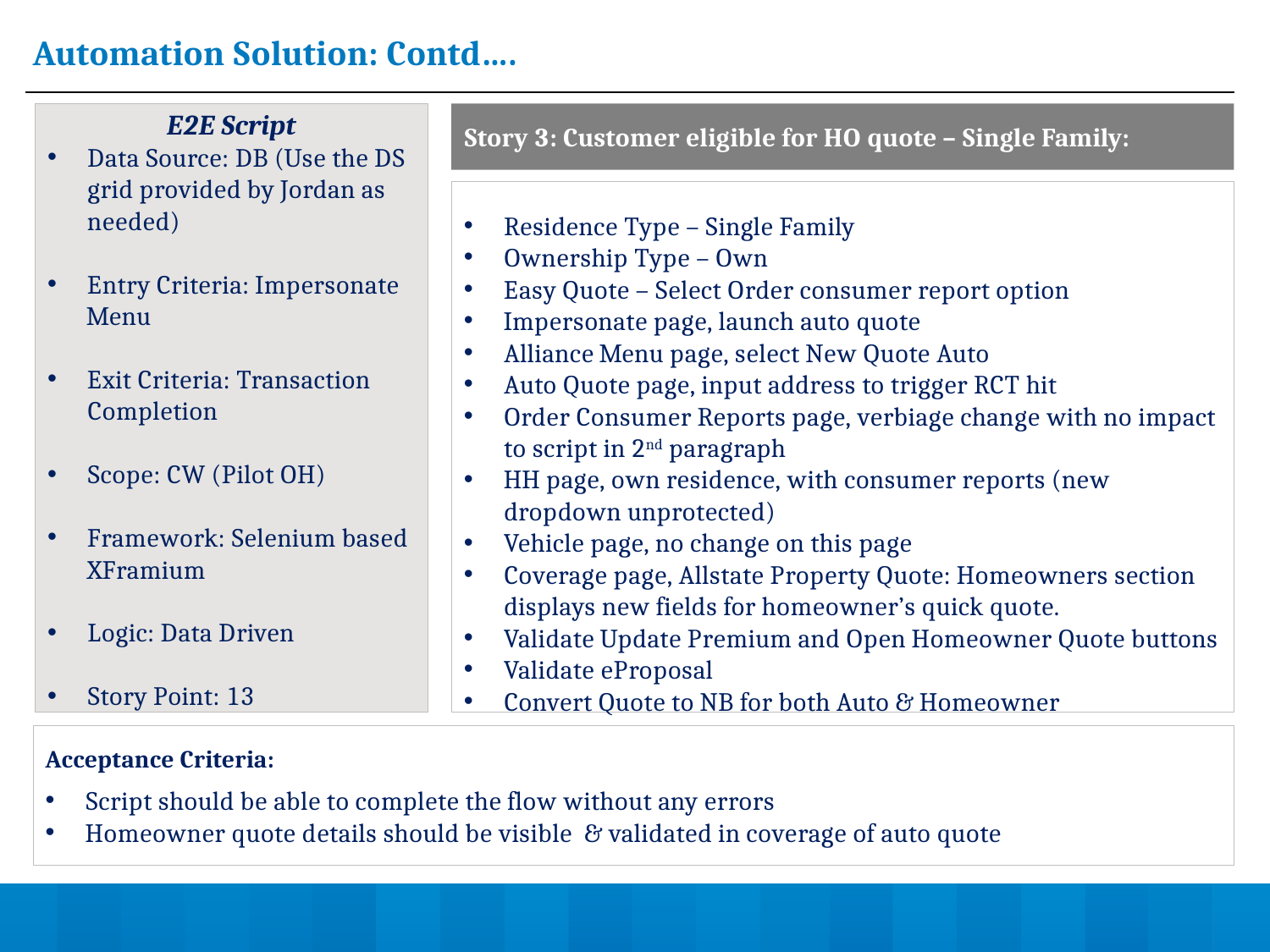

Automation Solution: Contd….

E2E Script
Data Source: DB (Use the DS grid provided by Jordan as needed)

Entry Criteria: Impersonate Menu

Exit Criteria: Transaction Completion

Scope: CW (Pilot OH)

Framework: Selenium based  XFramium

Logic: Data Driven

Story Point: 13

Story 3: Customer eligible for HO quote – Single Family:

Residence Type – Single Family
Ownership Type – Own
Easy Quote – Select Order consumer report option
Impersonate page, launch auto quote
Alliance Menu page, select New Quote Auto
Auto Quote page, input address to trigger RCT hit
Order Consumer Reports page, verbiage change with no impact to script in 2nd paragraph
HH page, own residence, with consumer reports (new dropdown unprotected)
Vehicle page, no change on this page
Coverage page, Allstate Property Quote: Homeowners section displays new fields for homeowner’s quick quote.
Validate Update Premium and Open Homeowner Quote buttons
Validate eProposal
Convert Quote to NB for both Auto & Homeowner
Acceptance Criteria:
Script should be able to complete the flow without any errors
Homeowner quote details should be visible  & validated in coverage of auto quote